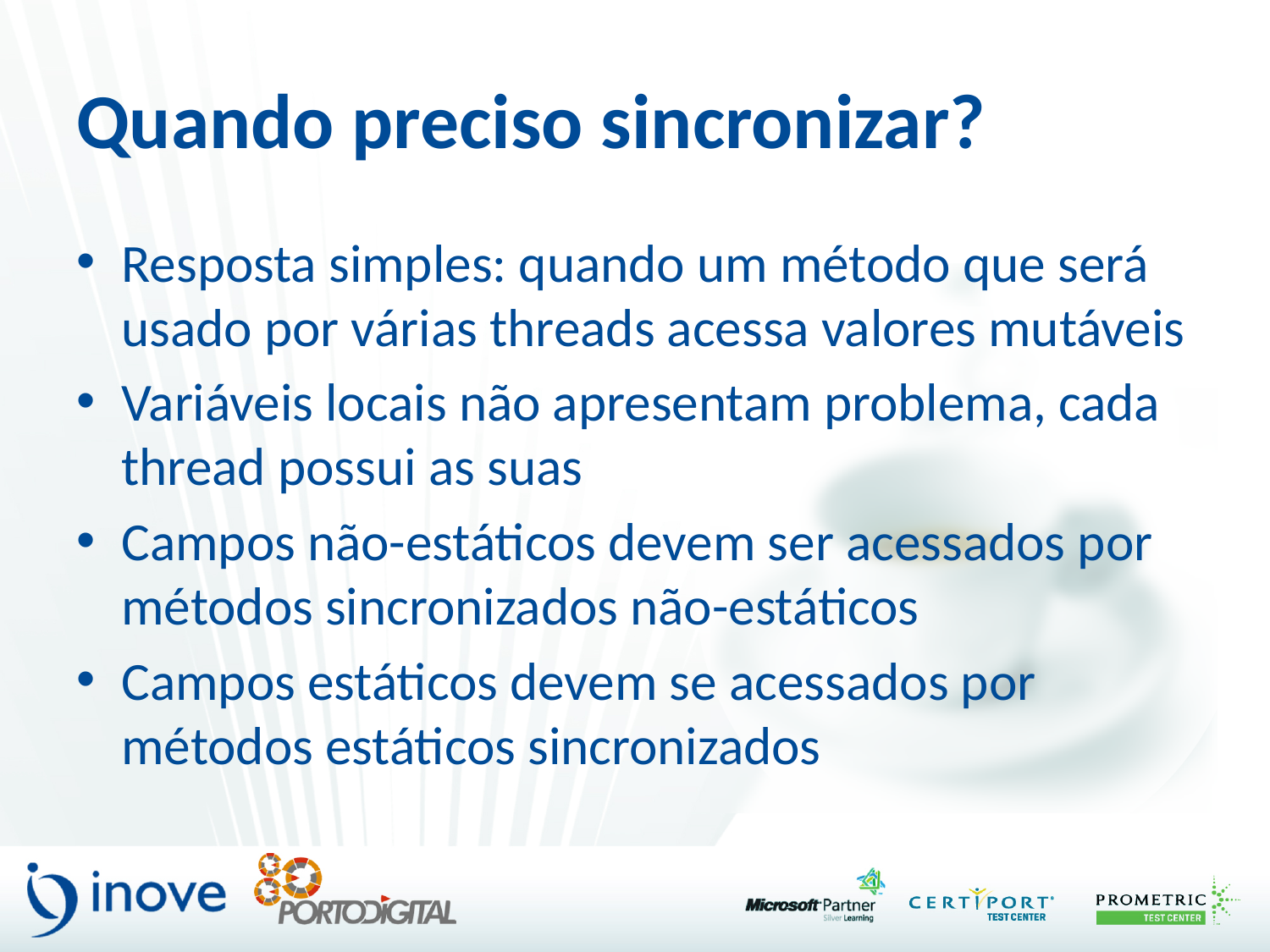

# Quando preciso sincronizar?
Resposta simples: quando um método que será usado por várias threads acessa valores mutáveis
Variáveis locais não apresentam problema, cada thread possui as suas
Campos não-estáticos devem ser acessados por métodos sincronizados não-estáticos
Campos estáticos devem se acessados por métodos estáticos sincronizados